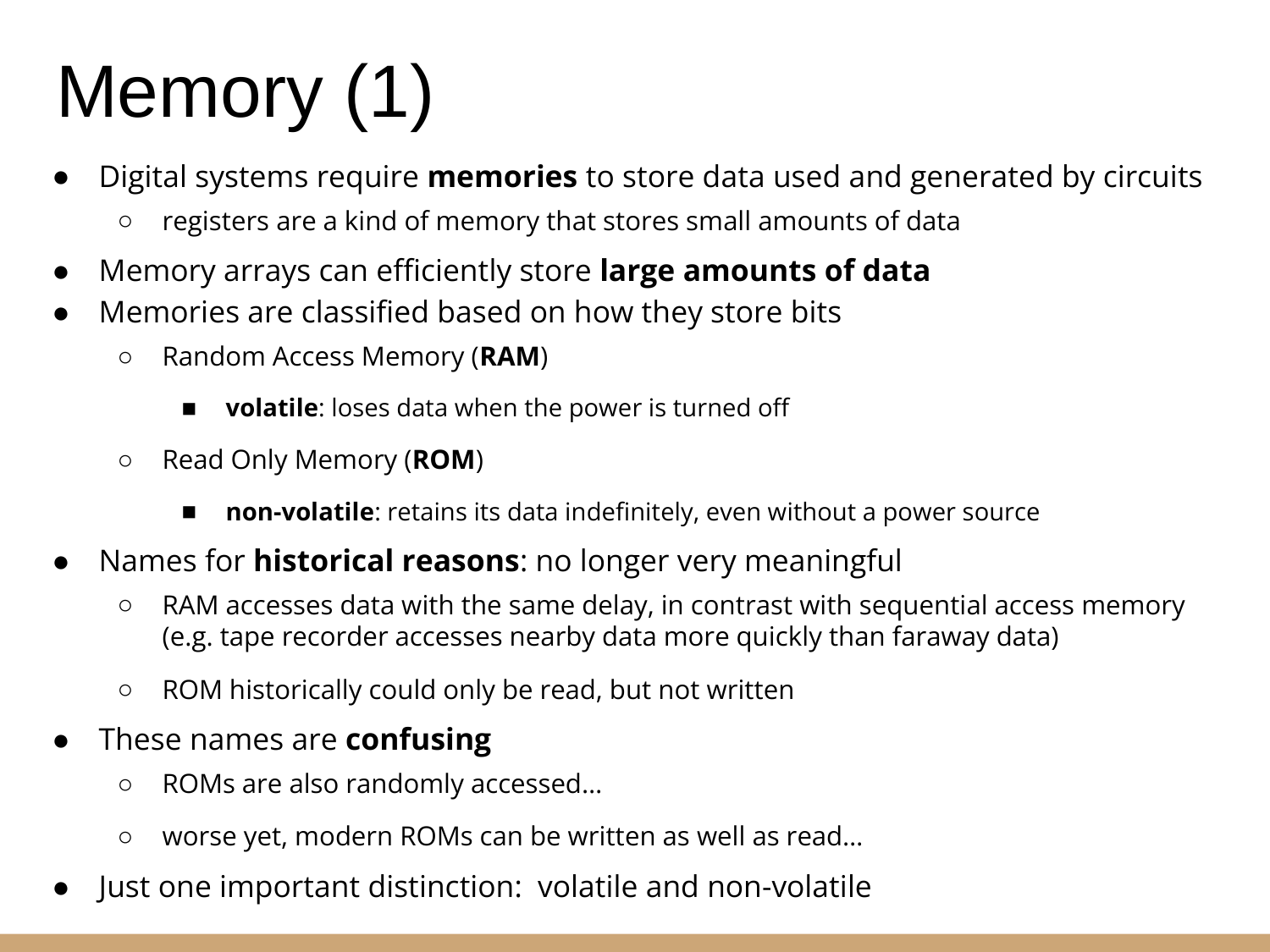

Memory (1)
Digital systems require memories to store data used and generated by circuits
registers are a kind of memory that stores small amounts of data
Memory arrays can efficiently store large amounts of data
Memories are classified based on how they store bits
Random Access Memory (RAM)
volatile: loses data when the power is turned off
Read Only Memory (ROM)
non-volatile: retains its data indefinitely, even without a power source
Names for historical reasons: no longer very meaningful
RAM accesses data with the same delay, in contrast with sequential access memory (e.g. tape recorder accesses nearby data more quickly than faraway data)
ROM historically could only be read, but not written
These names are confusing
ROMs are also randomly accessed…
worse yet, modern ROMs can be written as well as read…
Just one important distinction:  volatile and non-volatile

Three types of memory arrays:
Dynamic Random Access Memory (DRAM)
Static Random Access Memory (SRAM)
Read Only Memory (ROM)
each type differs in the way it stores data